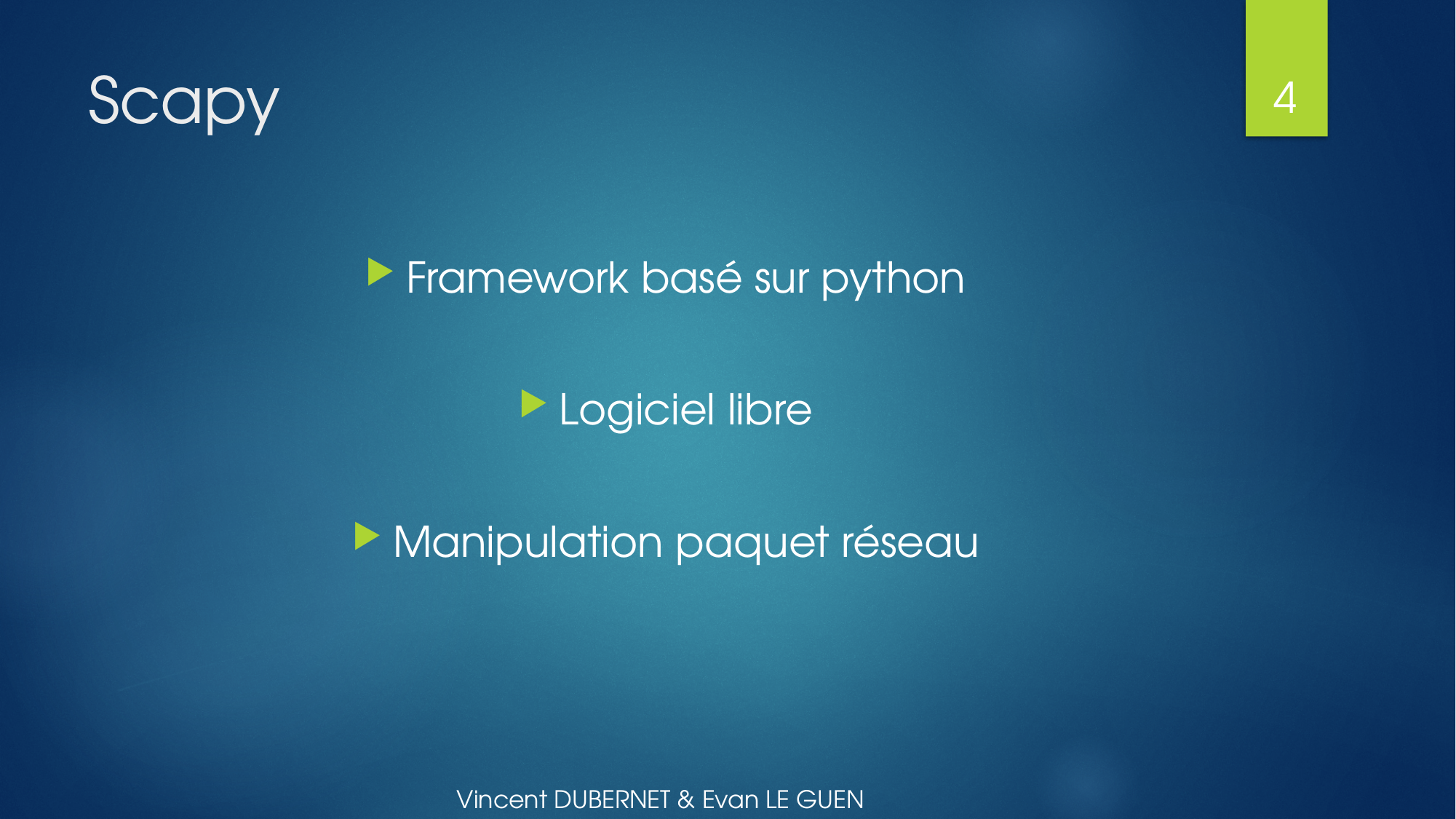

4
# Scapy
Framework basé sur python

Logiciel libre

Manipulation paquet réseau

Vincent DUBERNET & Evan LE GUEN